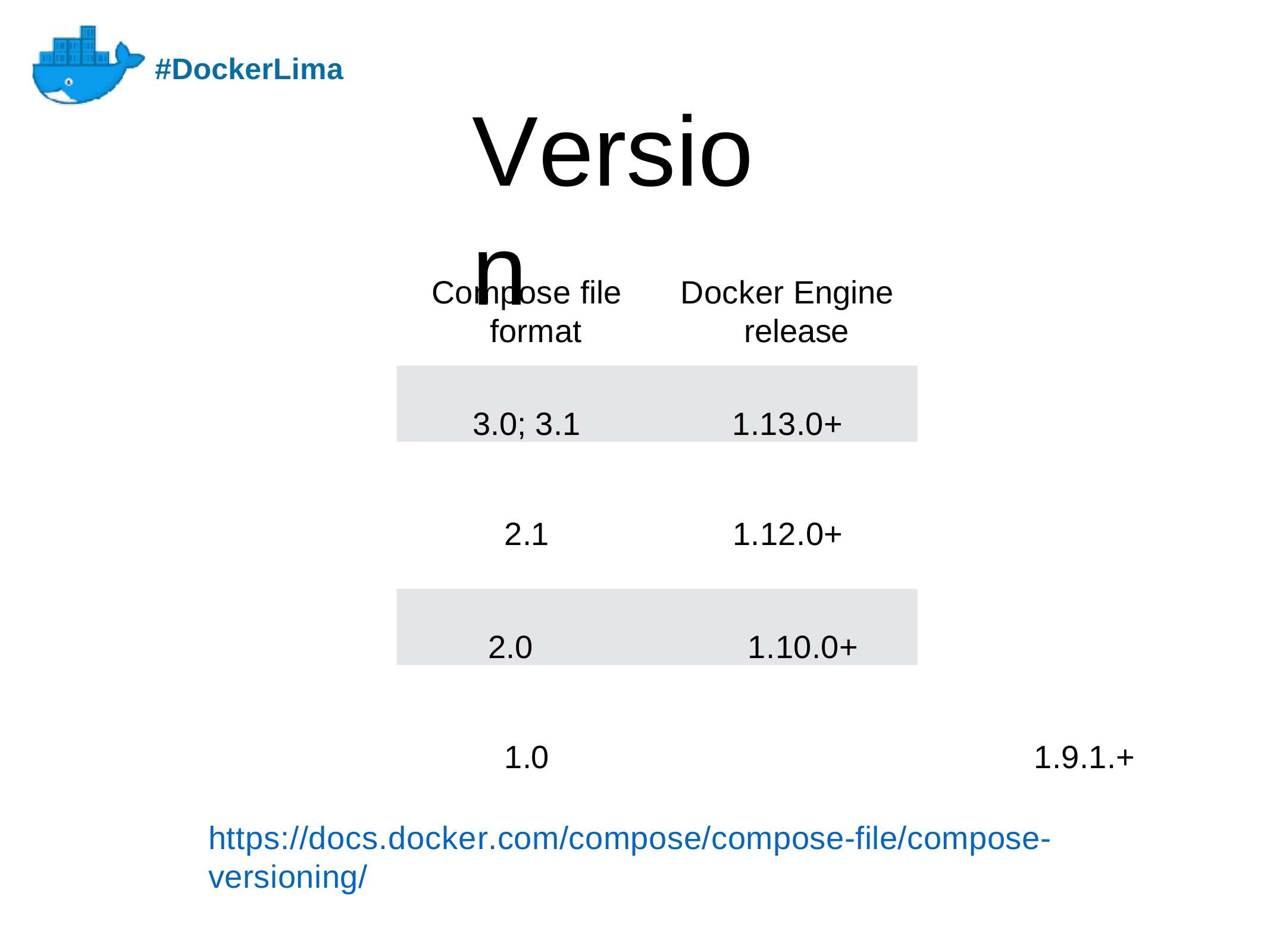

#DockerLima
# Version
Compose file  format
Docker Engine  release

3.0; 3.1	1.13.0+
2.1	1.12.0+

2.0	1.10.0+
1.0	1.9.1.+

https://docs.docker.com/compose/compose-file/compose-versioning/